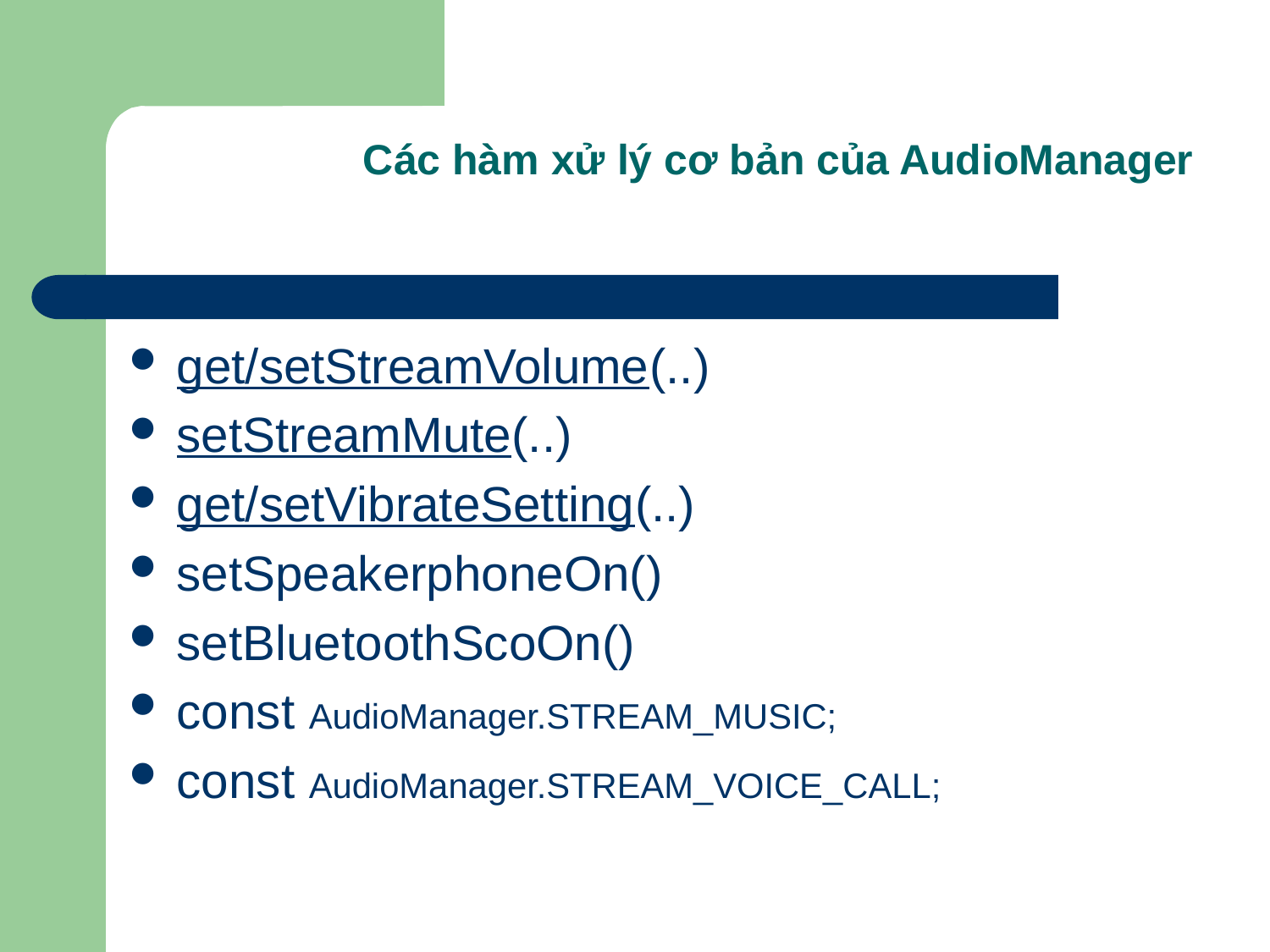

# Các hàm xử lý cơ bản của AudioManager
get/setStreamVolume(..)
setStreamMute(..)
get/setVibrateSetting(..)
setSpeakerphoneOn()
setBluetoothScoOn()
const AudioManager.STREAM_MUSIC;
const AudioManager.STREAM_VOICE_CALL;